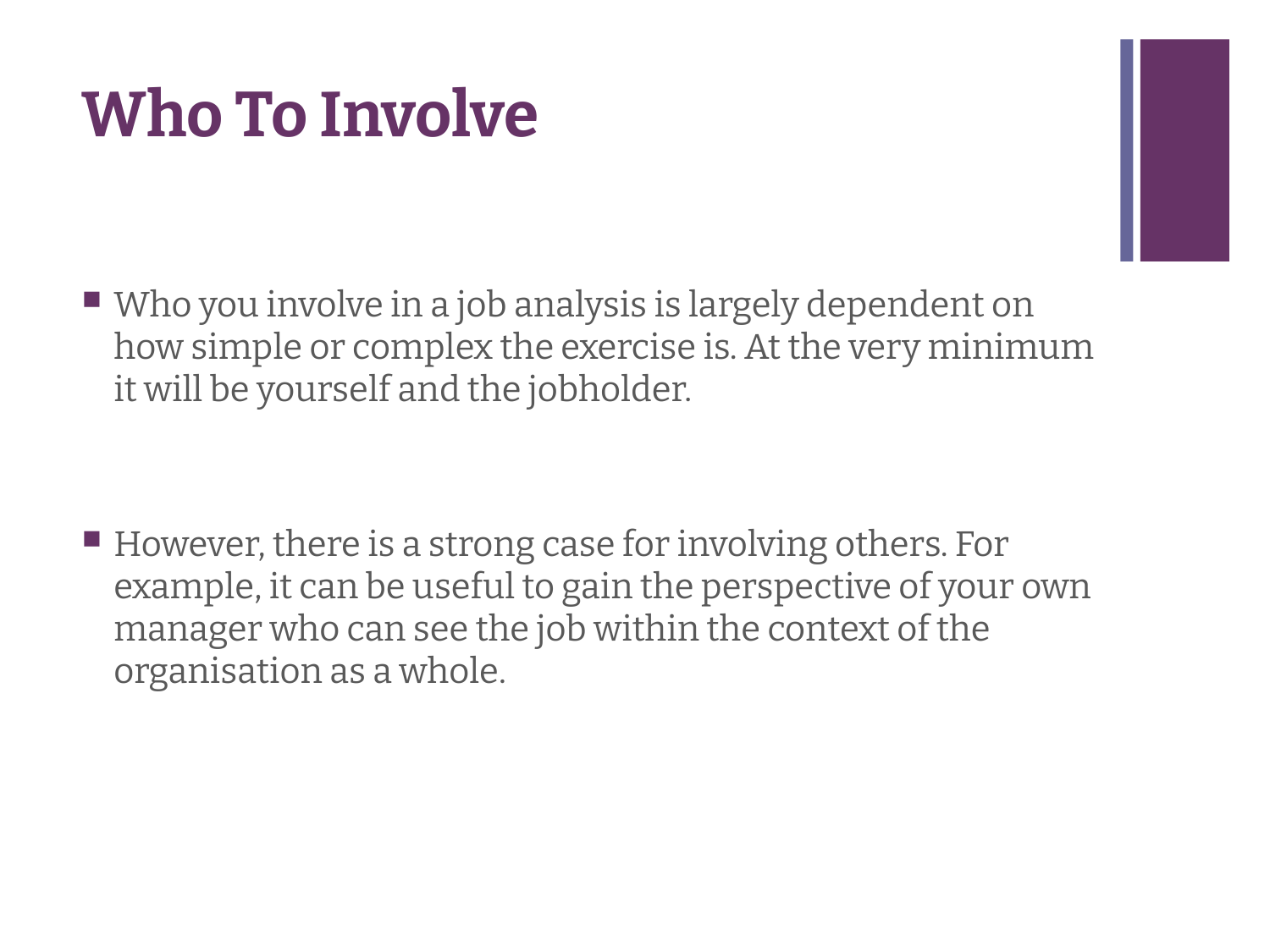

# Who To Involve
Who you involve in a job analysis is largely dependent on how simple or complex the exercise is. At the very minimum it will be yourself and the jobholder.

However, there is a strong case for involving others. For example, it can be useful to gain the perspective of your own manager who can see the job within the context of the organisation as a whole.